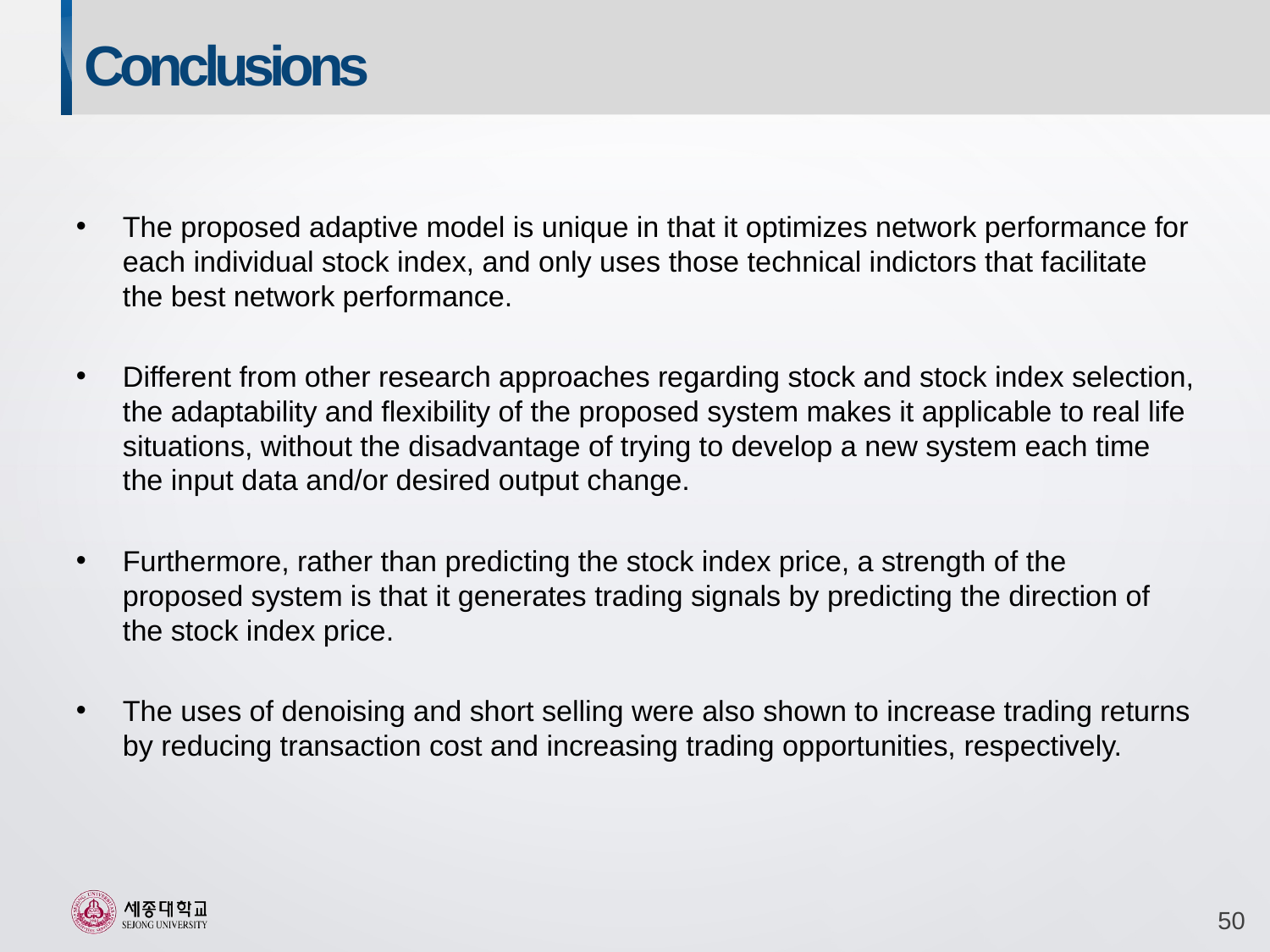

Conclusions

The proposed adaptive model is unique in that it optimizes network performance for each individual stock index, and only uses those technical indictors that facilitate the best network performance.

Different from other research approaches regarding stock and stock index selection, the adaptability and flexibility of the proposed system makes it applicable to real life situations, without the disadvantage of trying to develop a new system each time the input data and/or desired output change.

Furthermore, rather than predicting the stock index price, a strength of the proposed system is that it generates trading signals by predicting the direction of the stock index price.

The uses of denoising and short selling were also shown to increase trading returns by reducing transaction cost and increasing trading opportunities, respectively.